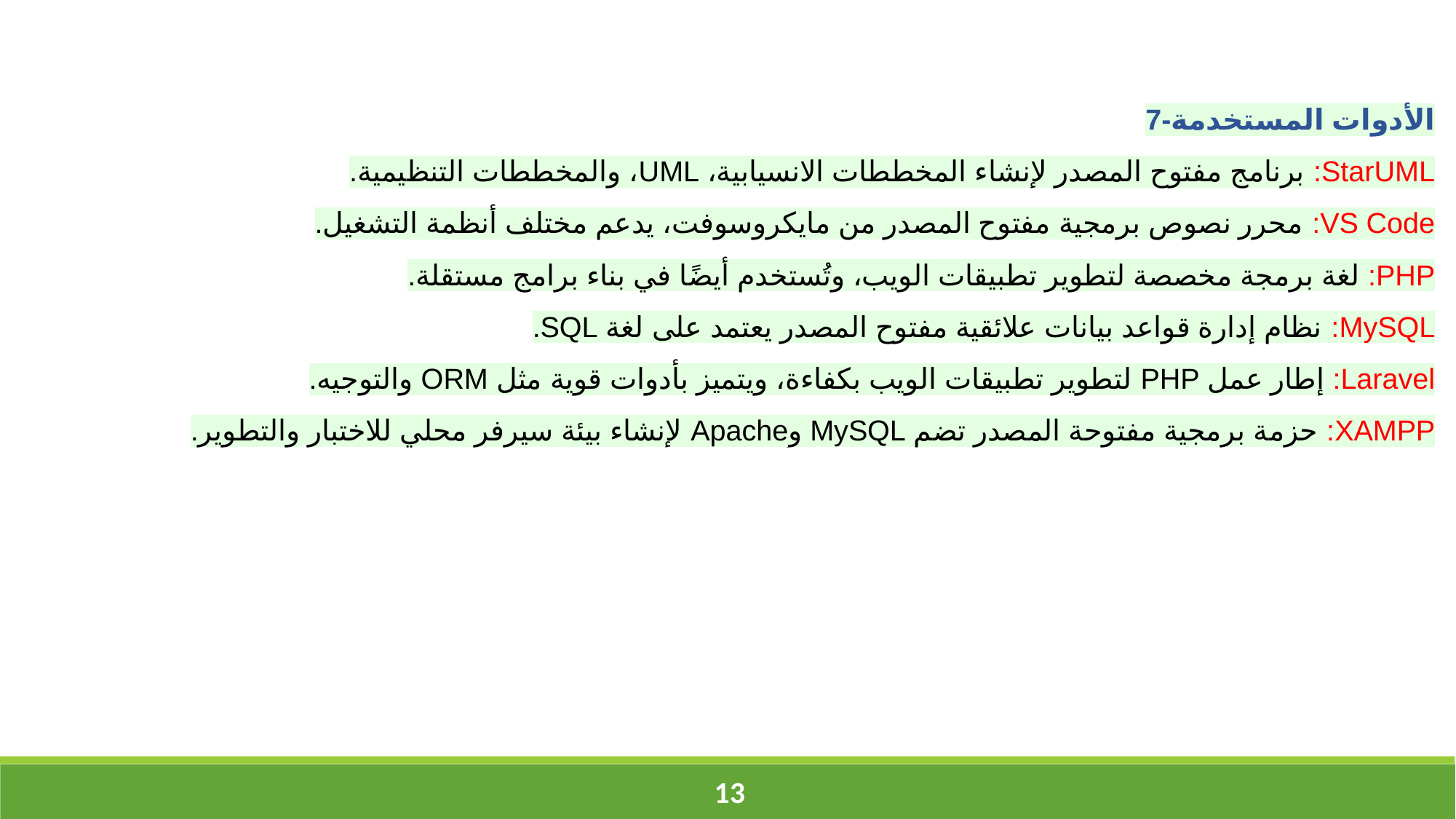

الأدوات المستخدمة-7
StarUML: برنامج مفتوح المصدر لإنشاء المخططات الانسيابية، UML، والمخططات التنظيمية.
VS Code: محرر نصوص برمجية مفتوح المصدر من مايكروسوفت، يدعم مختلف أنظمة التشغيل.
PHP: لغة برمجة مخصصة لتطوير تطبيقات الويب، وتُستخدم أيضًا في بناء برامج مستقلة.
MySQL: نظام إدارة قواعد بيانات علائقية مفتوح المصدر يعتمد على لغة SQL.
Laravel: إطار عمل PHP لتطوير تطبيقات الويب بكفاءة، ويتميز بأدوات قوية مثل ORM والتوجيه.
XAMPP: حزمة برمجية مفتوحة المصدر تضم MySQL وApache لإنشاء بيئة سيرفر محلي للاختبار والتطوير.

13